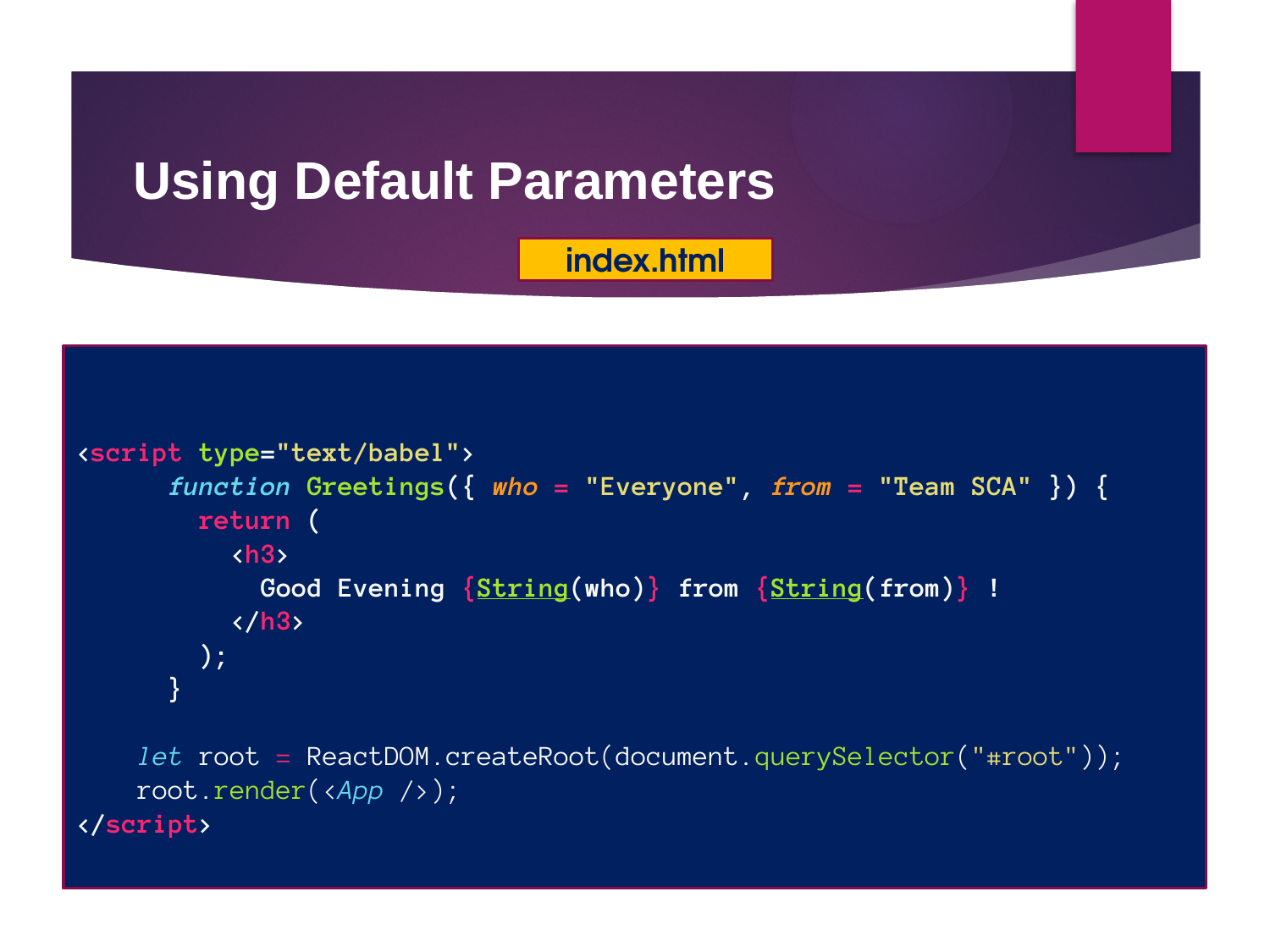

#
Using Default Parameters
index.html

<script type="text/babel">
      function Greetings({ who = "Everyone", from = "Team SCA" }) {
        return (
          <h3>
            Good Evening {String(who)} from {String(from)} !
          </h3>
        );
      }
    let root = ReactDOM.createRoot(document.querySelector("#root"));
    root.render(<App />);
</script>